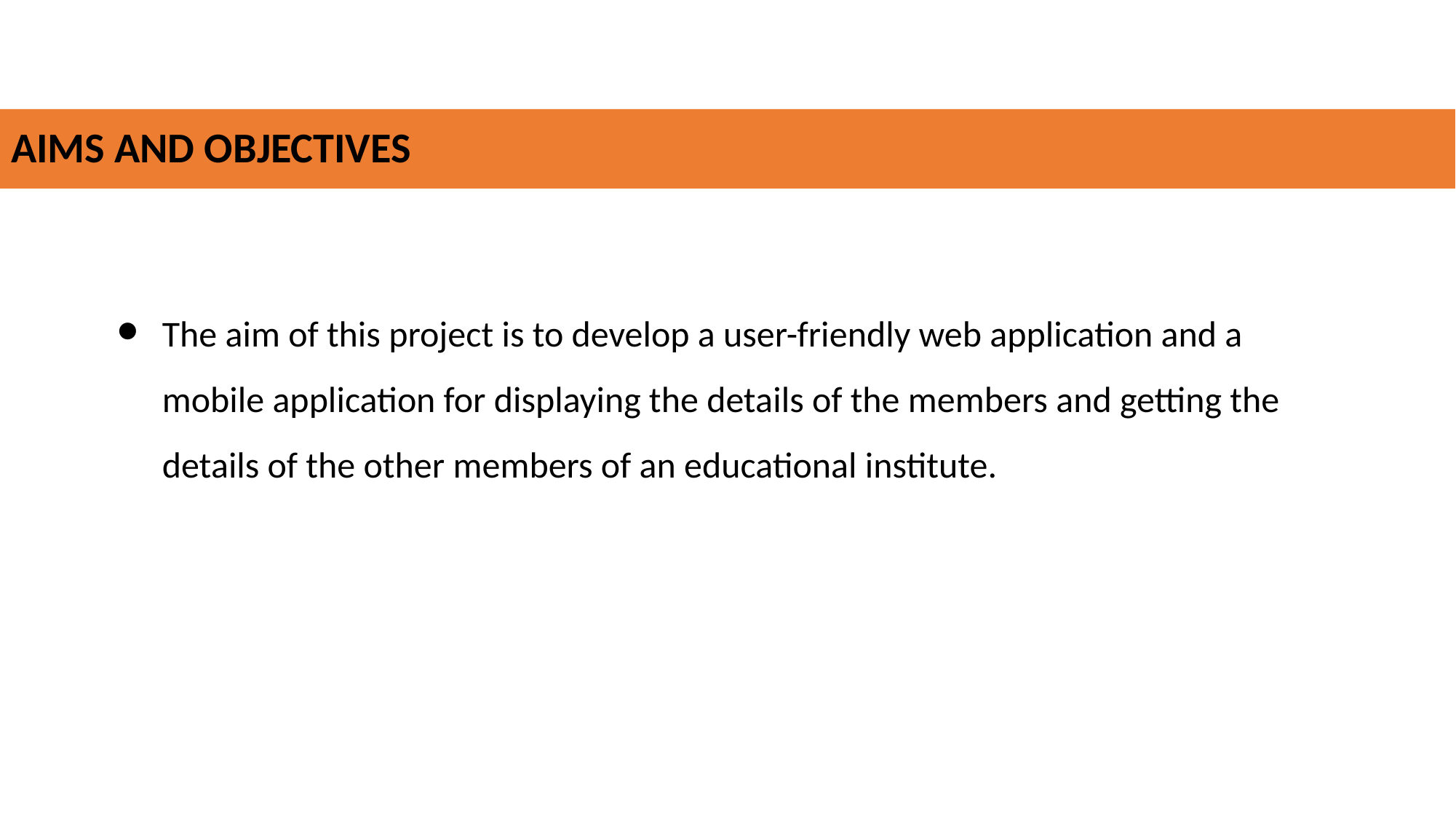

# AIMS AND OBJECTIVES
The aim of this project is to develop a user-friendly web application and a mobile application for displaying the details of the members and getting the details of the other members of an educational institute.